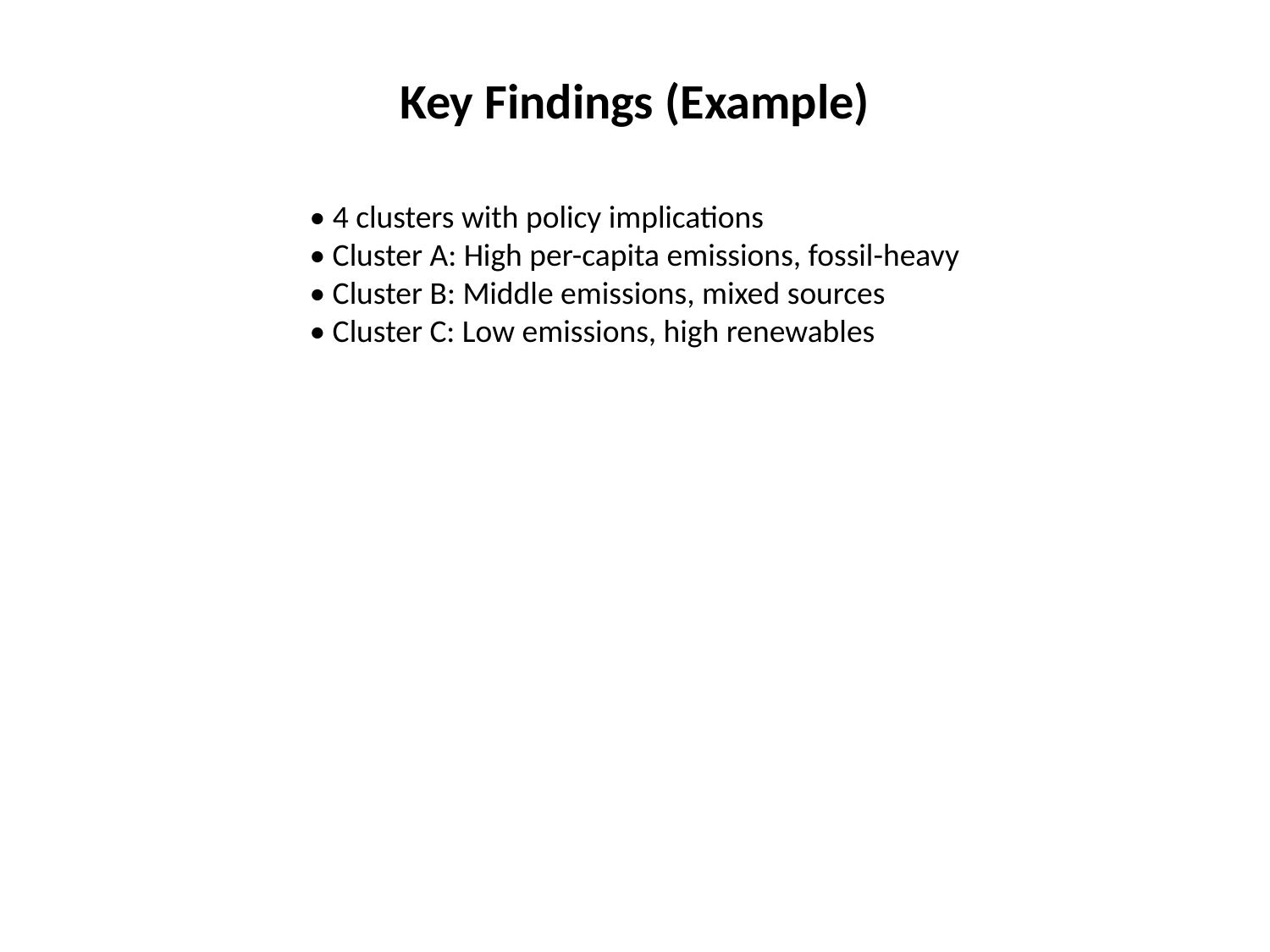

Key Findings (Example)
• 4 clusters with policy implications
• Cluster A: High per-capita emissions, fossil-heavy
• Cluster B: Middle emissions, mixed sources
• Cluster C: Low emissions, high renewables